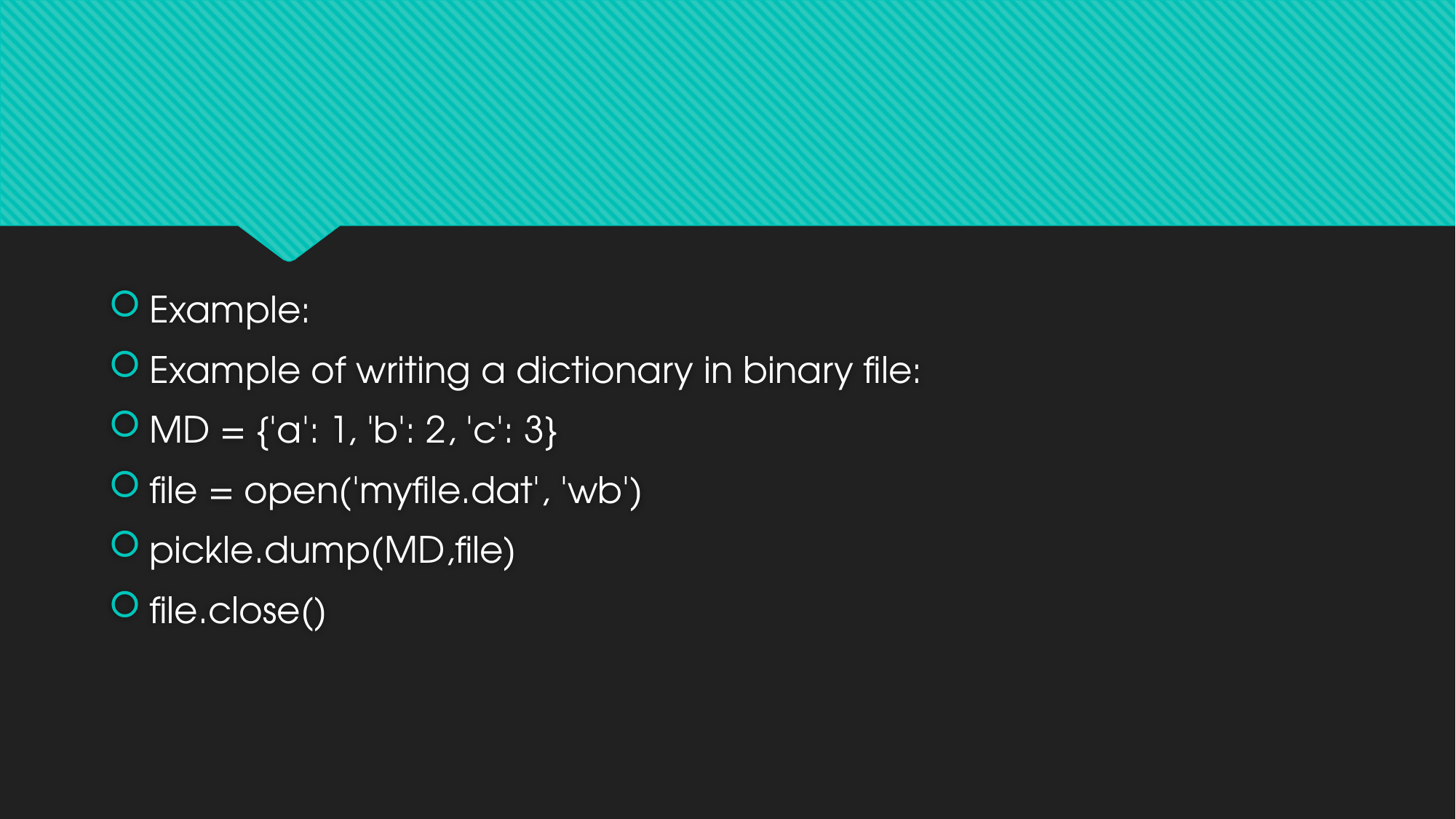

#
Example:
Example of writing a dictionary in binary file:
MD = {'a': 1, 'b': 2, 'c': 3}
file = open('myfile.dat', 'wb')
pickle.dump(MD,file)
file.close()